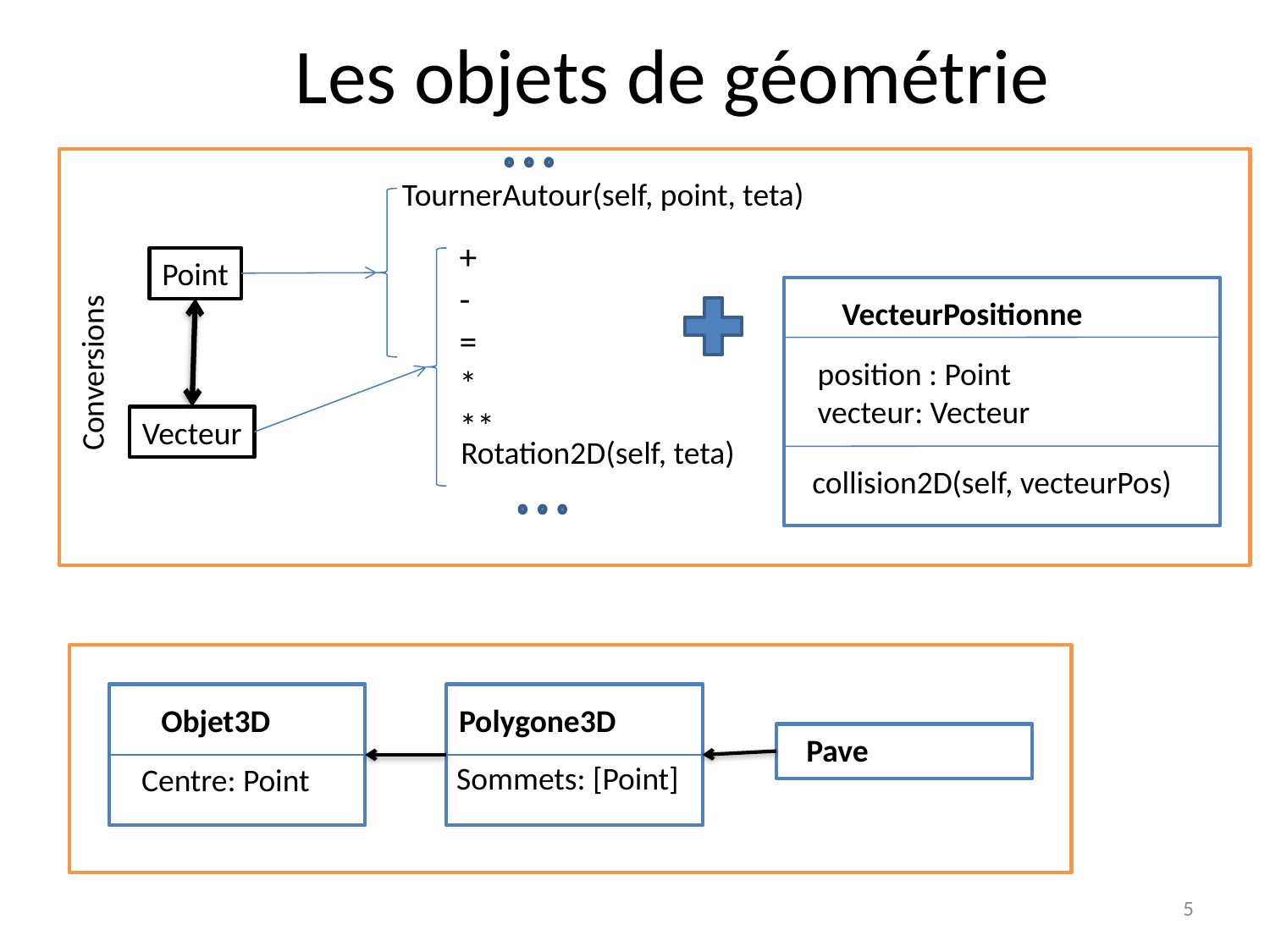

Les objets de géométrie

TournerAutour(self, point, teta)

+
-
=
*
**
Point

VecteurPositionne
Conversions
position : Point
vecteur: Vecteur
Vecteur
Rotation2D(self, teta)
collision2D(self, vecteurPos)

Objet3D
Polygone3D

Pave
Sommets: [Point]
Centre: Point
5